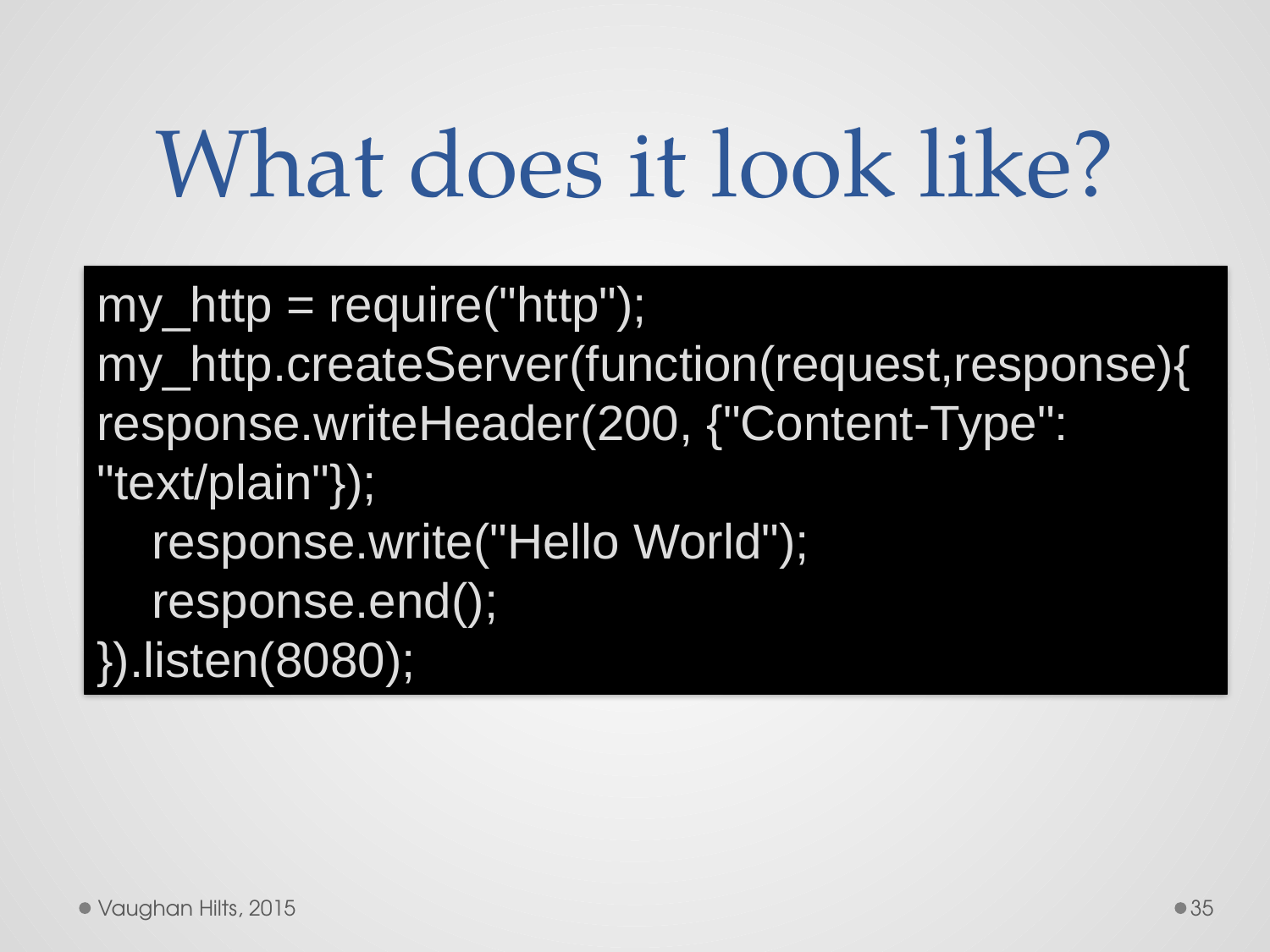

# What does it look like?
my_http = require("http");
my_http.createServer(function(request,response){
response.writeHeader(200, {"Content-Type": "text/plain"});
    response.write("Hello World");
    response.end();
}).listen(8080);
Vaughan Hilts, 2015
35